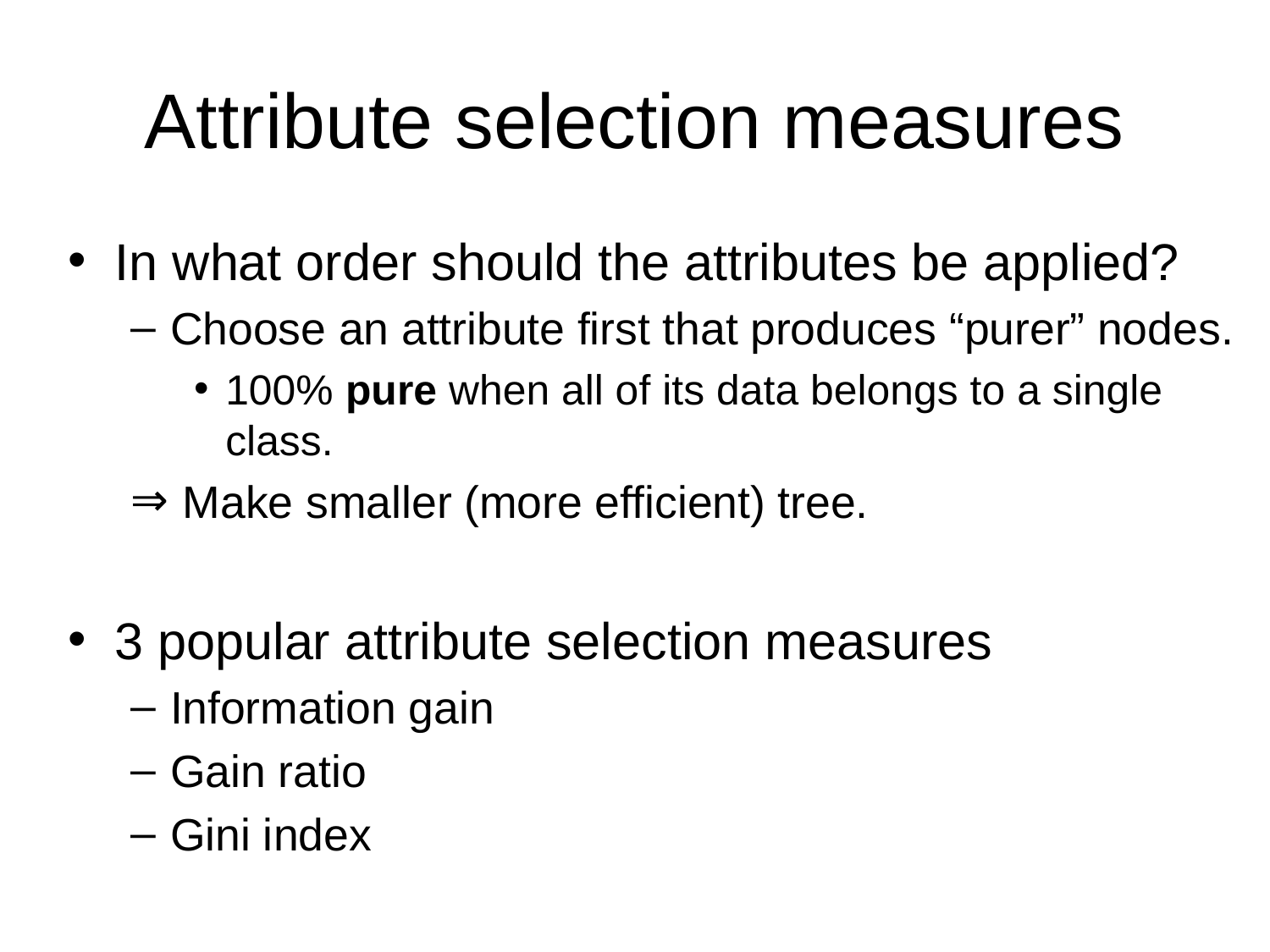

# Attribute selection measures
In what order should the attributes be applied?
Choose an attribute first that produces “purer” nodes.
100% pure when all of its data belongs to a single class.
 Make smaller (more efficient) tree.

3 popular attribute selection measures
Information gain
Gain ratio
Gini index